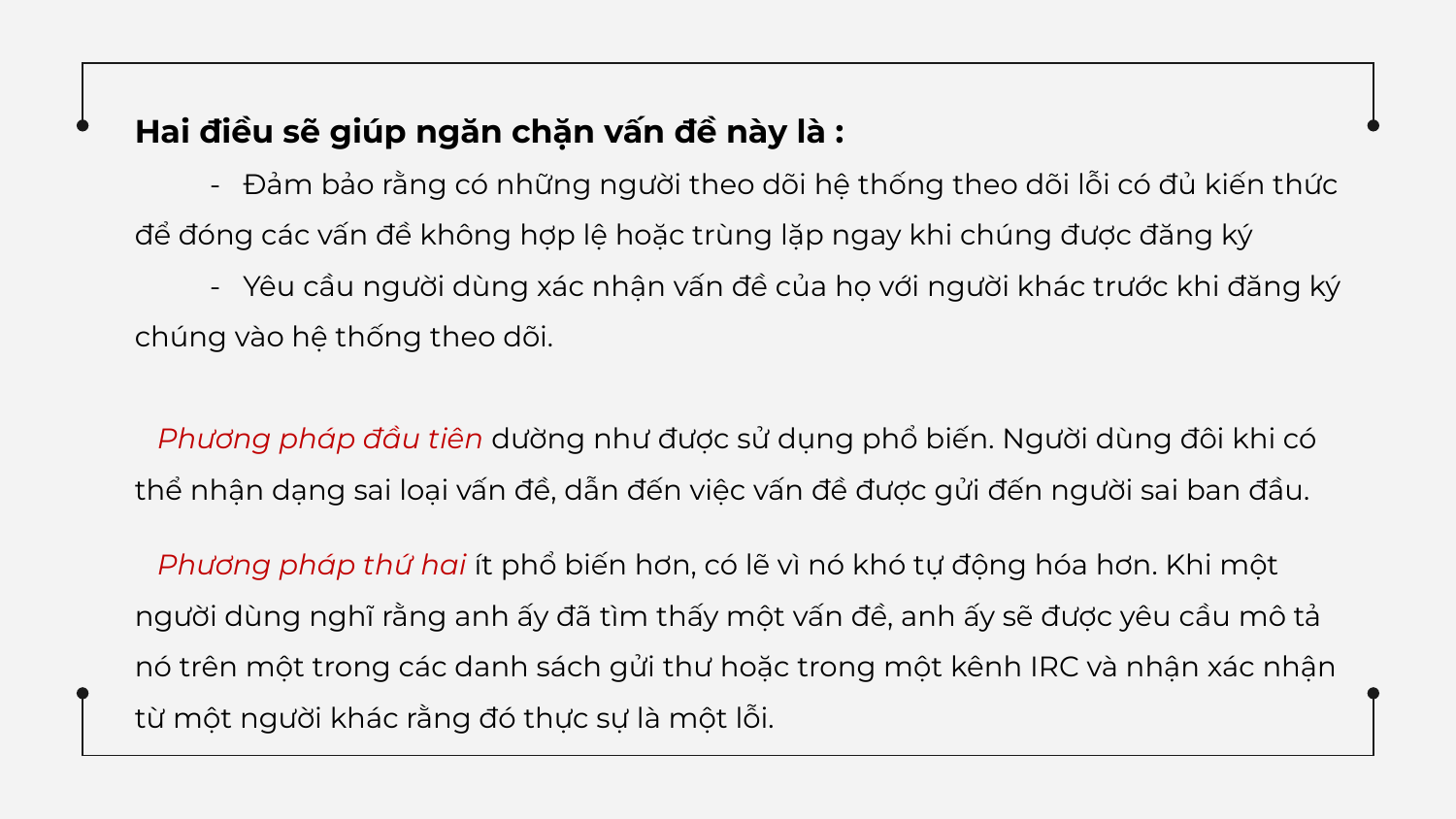

Hai điều sẽ giúp ngăn chặn vấn đề này là :
          -   Đảm bảo rằng có những người theo dõi hệ thống theo dõi lỗi có đủ kiến thức để đóng các vấn đề không hợp lệ hoặc trùng lặp ngay khi chúng được đăng ký
          -   Yêu cầu người dùng xác nhận vấn đề của họ với người khác trước khi đăng ký chúng vào hệ thống theo dõi.

   Phương pháp đầu tiên dường như được sử dụng phổ biến. Người dùng đôi khi có thể nhận dạng sai loại vấn đề, dẫn đến việc vấn đề được gửi đến người sai ban đầu.
   Phương pháp thứ hai ít phổ biến hơn, có lẽ vì nó khó tự động hóa hơn. Khi một người dùng nghĩ rằng anh ấy đã tìm thấy một vấn đề, anh ấy sẽ được yêu cầu mô tả nó trên một trong các danh sách gửi thư hoặc trong một kênh IRC và nhận xác nhận từ một người khác rằng đó thực sự là một lỗi.